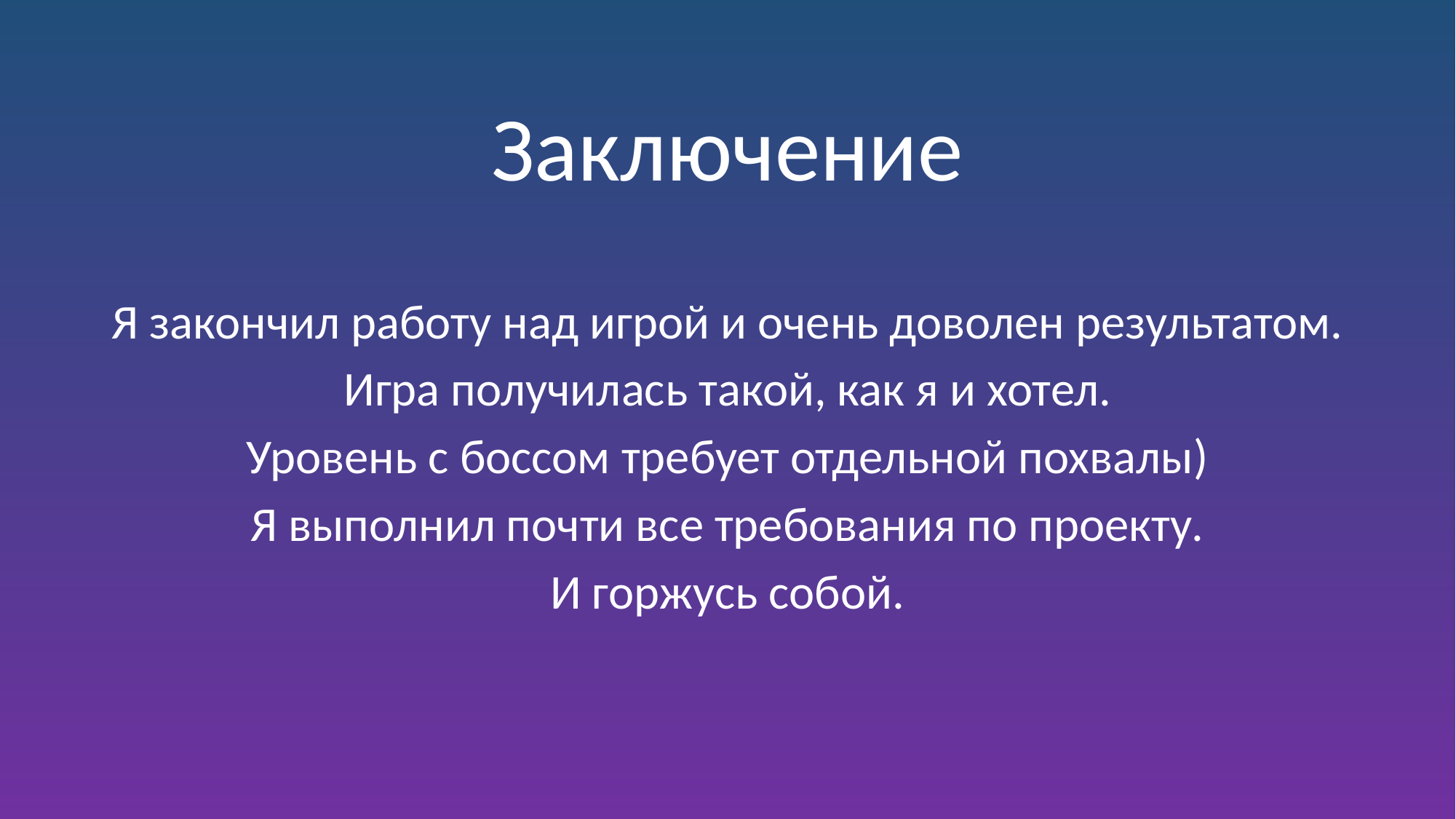

# Заключение
Я закончил работу над игрой и очень доволен результатом.
Игра получилась такой, как я и хотел.
Уровень с боссом требует отдельной похвалы)
Я выполнил почти все требования по проекту.
И горжусь собой.